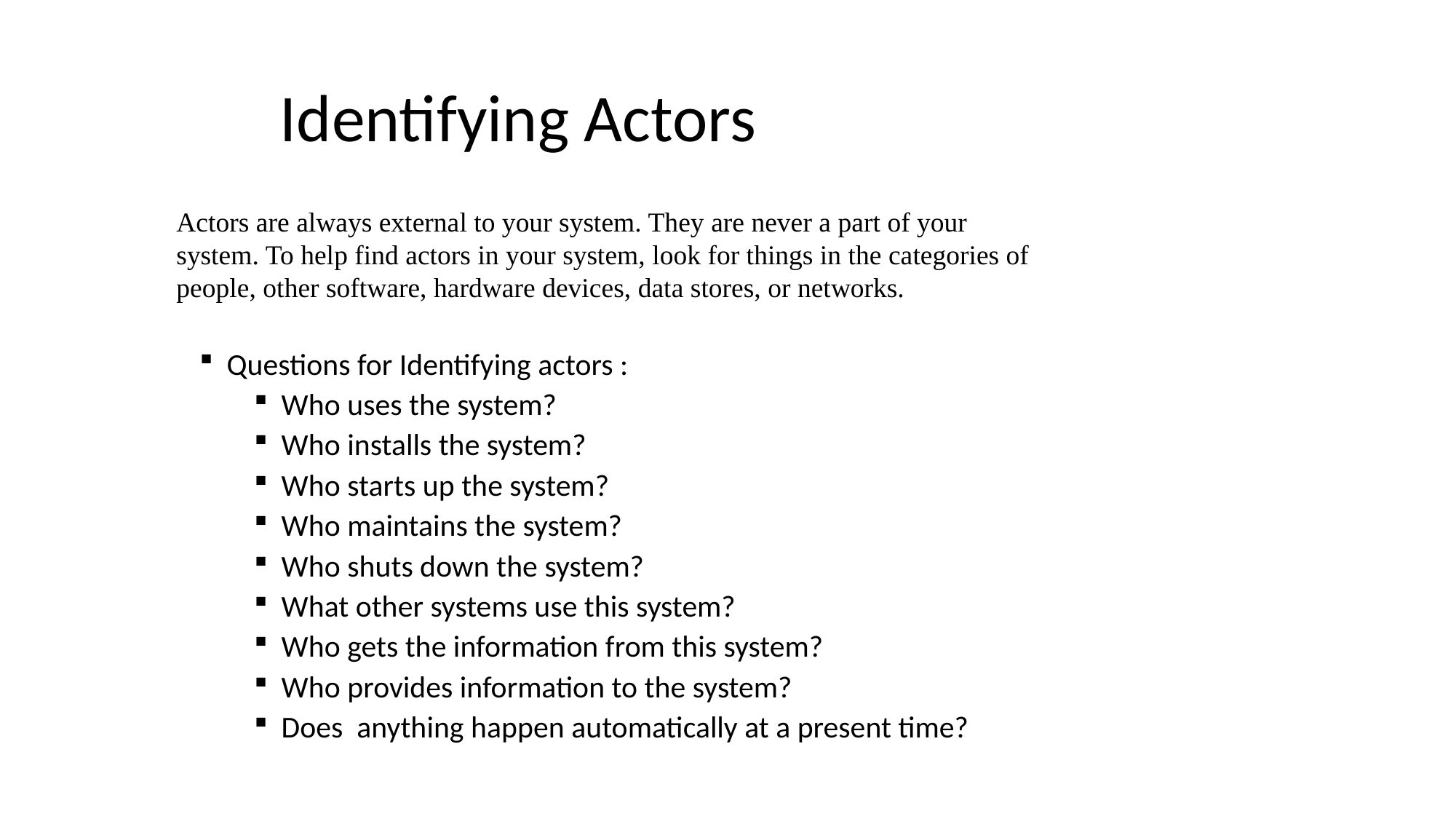

# Identifying Actors
Actors are always external to your system. They are never a part of your
system. To help find actors in your system, look for things in the categories of
people, other software, hardware devices, data stores, or networks.
Questions for Identifying actors :
Who uses the system?
Who installs the system?
Who starts up the system?
Who maintains the system?
Who shuts down the system?
What other systems use this system?
Who gets the information from this system?
Who provides information to the system?
Does  anything happen automatically at a present time?